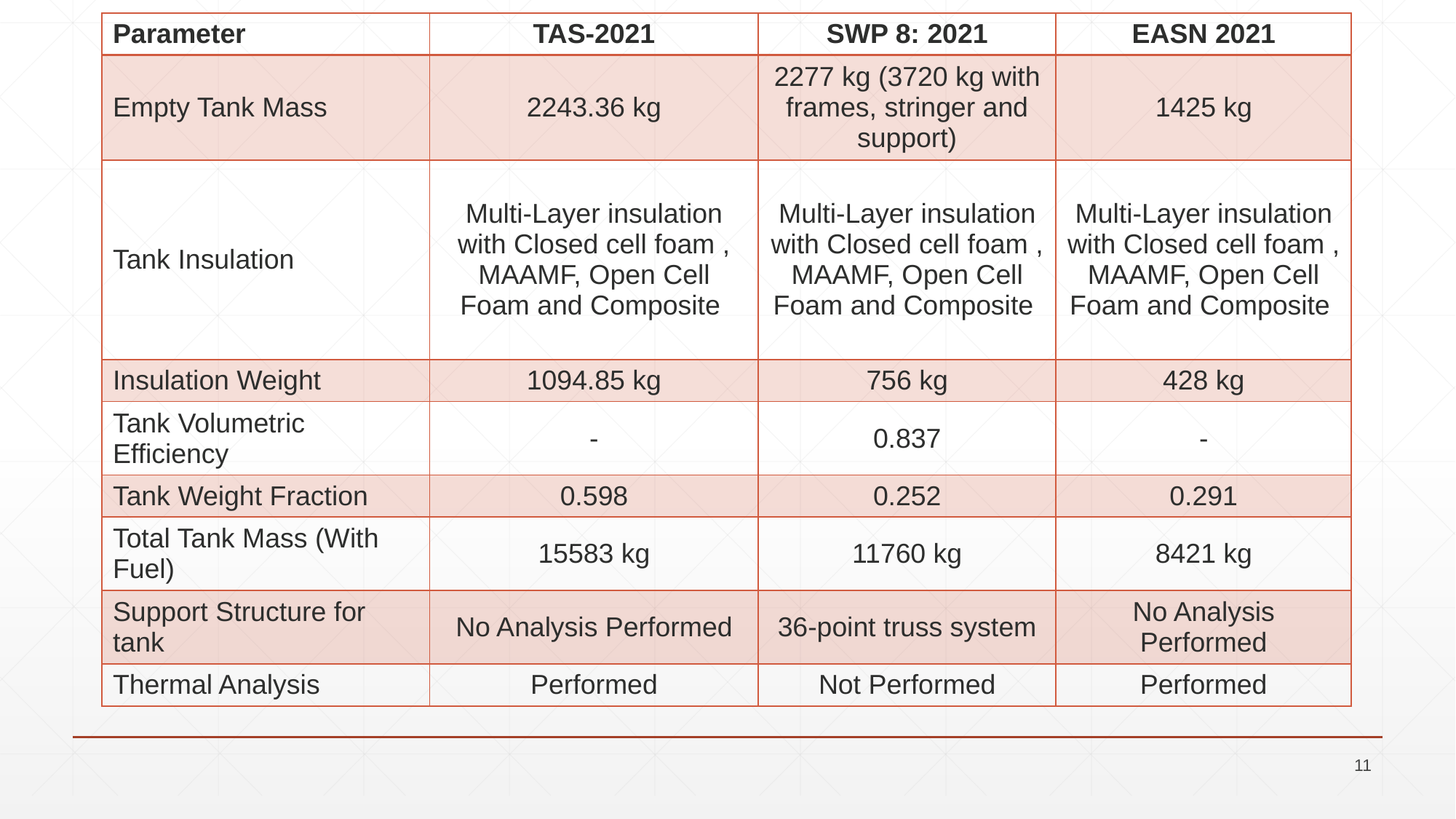

| Parameter | TAS-2021 | SWP 8: 2021 | EASN 2021 |
| --- | --- | --- | --- |
| Empty Tank Mass | 2243.36 kg | 2277 kg (3720 kg with frames, stringer and support) | 1425 kg |
| Tank Insulation | Multi-Layer insulation with Closed cell foam , MAAMF, Open Cell Foam and Composite | Multi-Layer insulation with Closed cell foam , MAAMF, Open Cell Foam and Composite | Multi-Layer insulation with Closed cell foam , MAAMF, Open Cell Foam and Composite |
| Insulation Weight | 1094.85 kg | 756 kg | 428 kg |
| Tank Volumetric Efficiency | - | 0.837 | - |
| Tank Weight Fraction | 0.598 | 0.252 | 0.291 |
| Total Tank Mass (With Fuel) | 15583 kg | 11760 kg | 8421 kg |
| Support Structure for tank | No Analysis Performed | 36-point truss system | No Analysis Performed |
| Thermal Analysis | Performed | Not Performed | Performed |
11